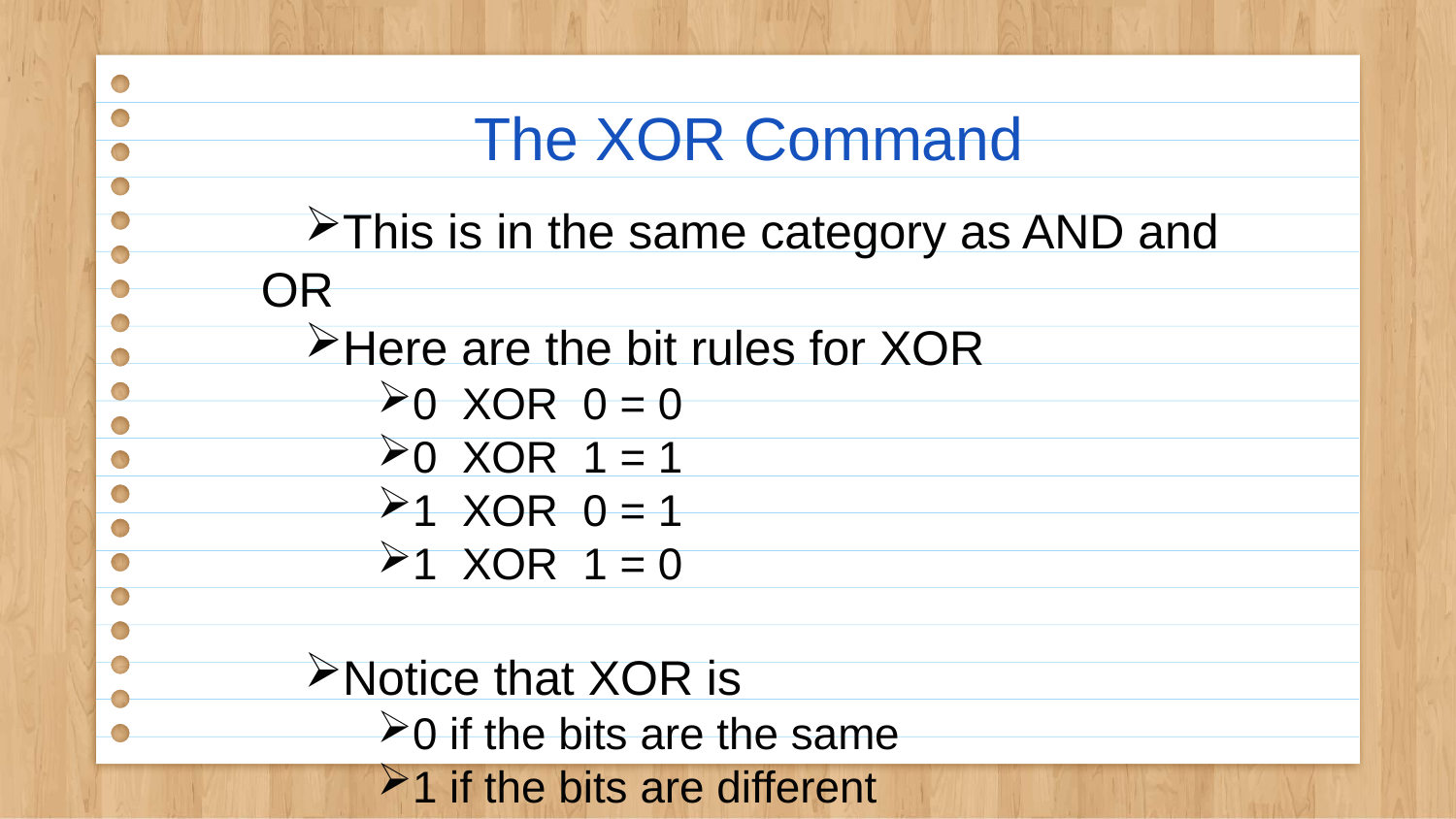

# The XOR Command
This is in the same category as AND and OR
Here are the bit rules for XOR
0  XOR  0 = 0
0  XOR  1 = 1
1  XOR  0 = 1
1  XOR  1 = 0

Notice that XOR is
0 if the bits are the same
1 if the bits are different